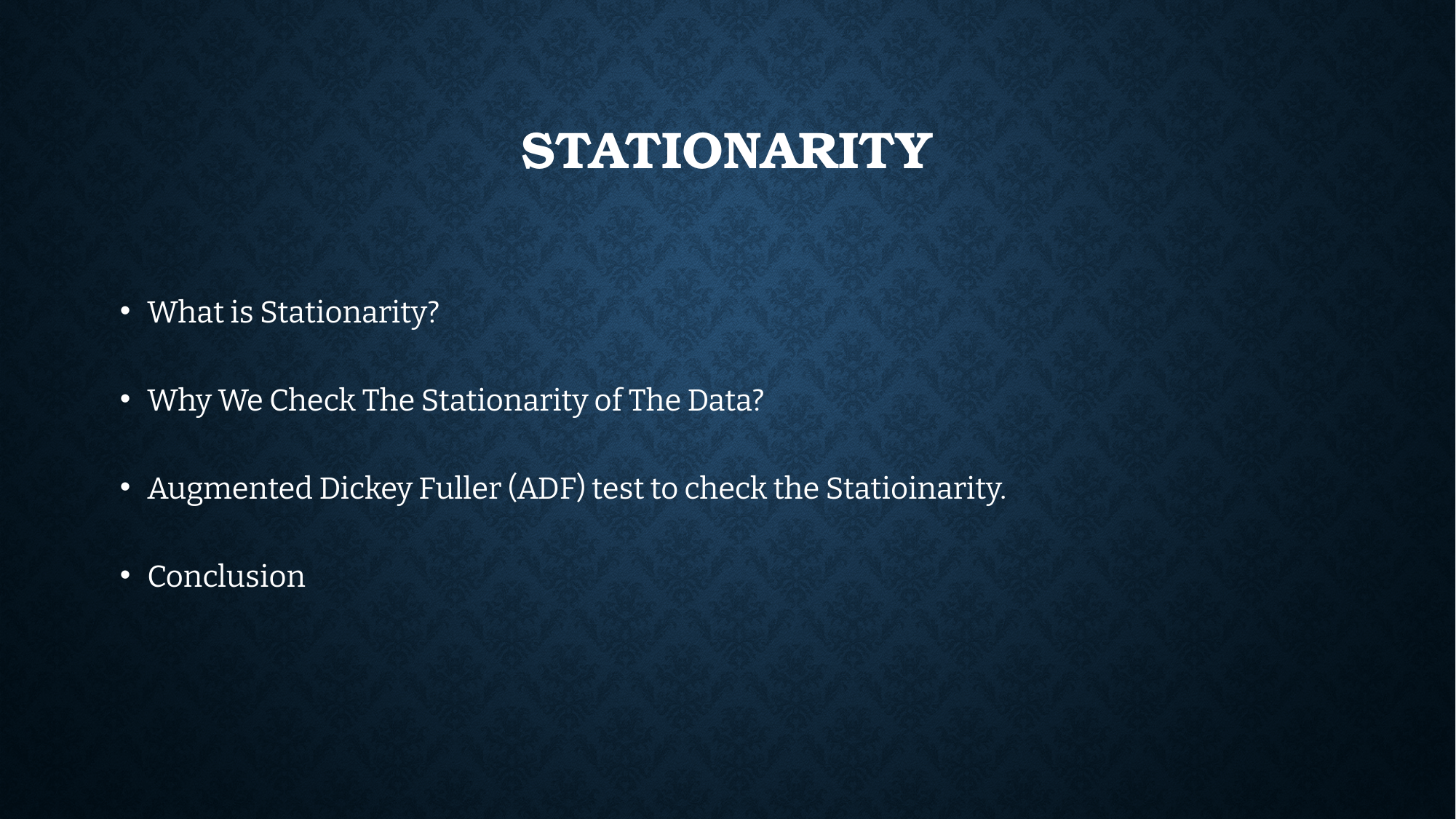

# stationarity
What is Stationarity?
Why We Check The Stationarity of The Data?
Augmented Dickey Fuller (ADF) test to check the Statioinarity.
Conclusion